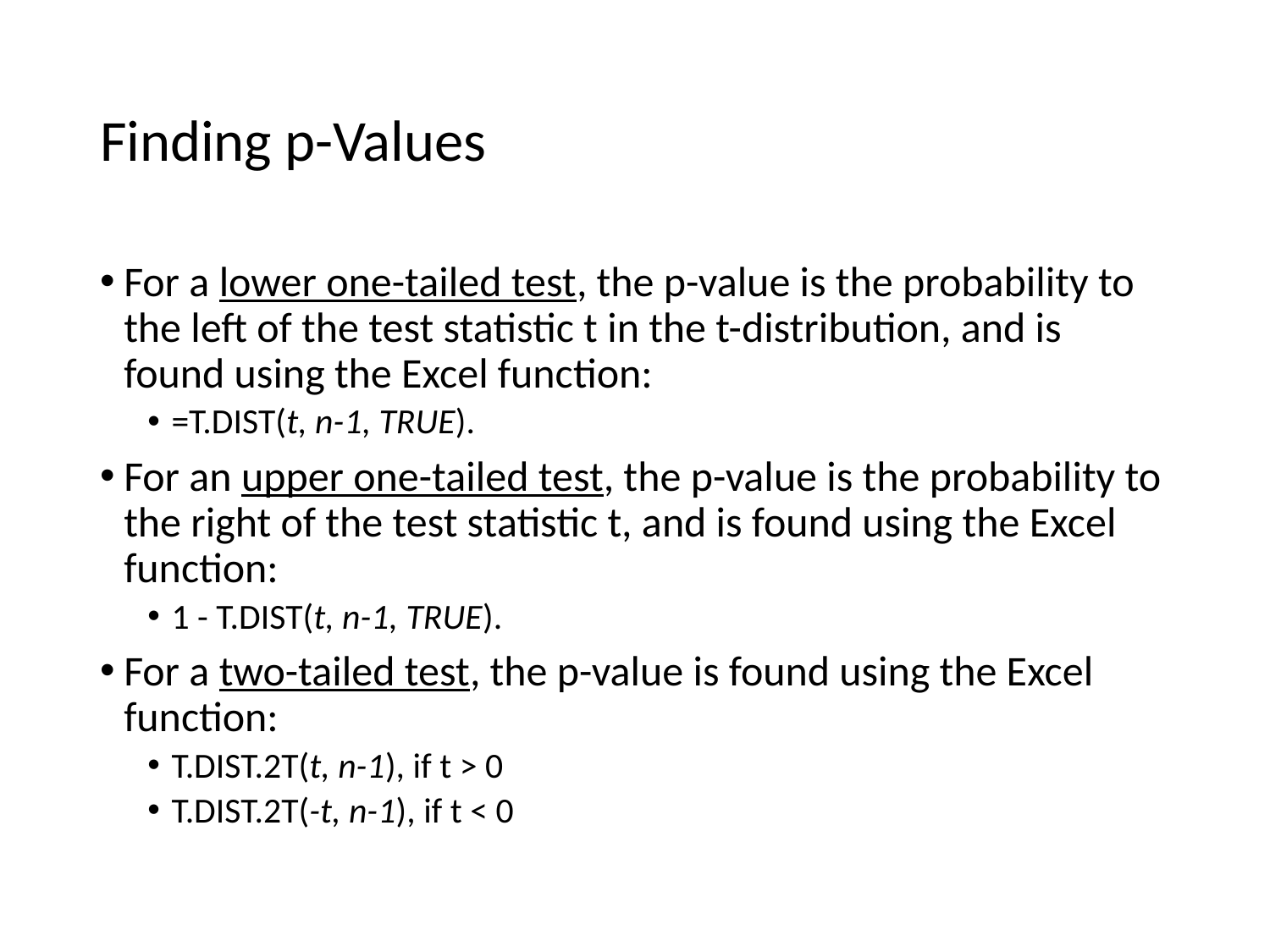

# Finding p-Values
For a lower one-tailed test, the p-value is the probability to the left of the test statistic t in the t-distribution, and is found using the Excel function:
=T.DIST(t, n-1, TRUE).
For an upper one-tailed test, the p-value is the probability to the right of the test statistic t, and is found using the Excel function:
1 - T.DIST(t, n-1, TRUE).
For a two-tailed test, the p-value is found using the Excel function:
T.DIST.2T(t, n-1), if t > 0
T.DIST.2T(-t, n-1), if t < 0